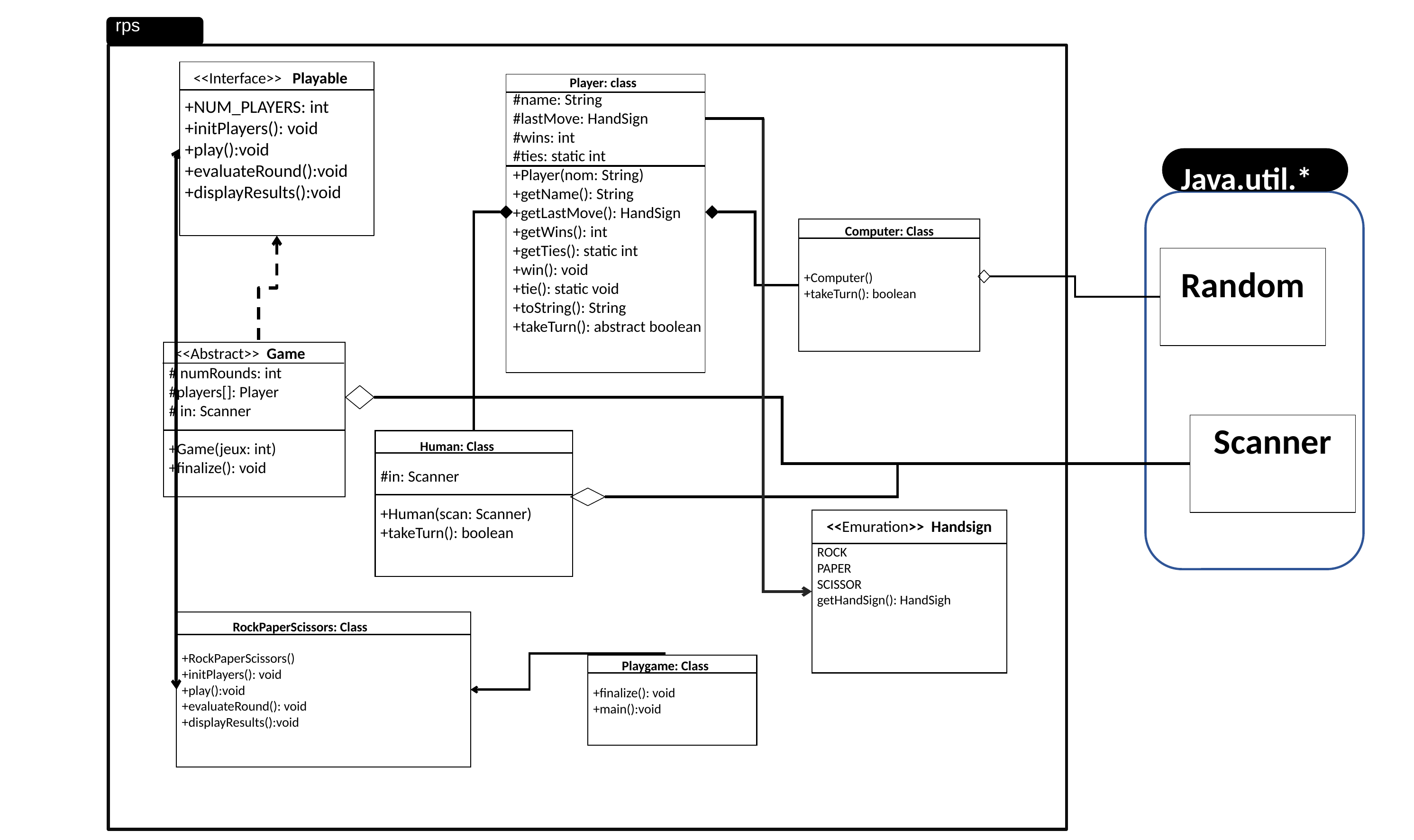

rps

+NUM_PLAYERS: int
+initPlayers(): void
+play():void
+evaluateRound():void
+displayResults():void
<<Interface>>   Playable
Player: class

#name: String
#lastMove: HandSign
#wins: int
#ties: static int
+Player(nom: String)
+getName(): String
+getLastMove(): HandSign
+getWins(): int
+getTies(): static int
+win(): void
+tie(): static void
+toString(): String
+takeTurn(): abstract boolean

Java.util.*

Computer: Class
+Computer()
+takeTurn(): boolean

Random

<<Abstract>>  Game
# numRounds: int
#players[]: Player
# in: Scanner

+Game(jeux: int)
+finalize(): void

Scanner
#in: Scanner

+Human(scan: Scanner)
+takeTurn(): boolean
Human: Class

ROCK
PAPER
SCISSOR
getHandSign(): HandSigh

<<Emuration>>  Handsign
+RockPaperScissors()
+initPlayers(): void
+play():void
+evaluateRound(): void
+displayResults():void
RockPaperScissors: Class
Playgame: Class
+finalize(): void
+main():void